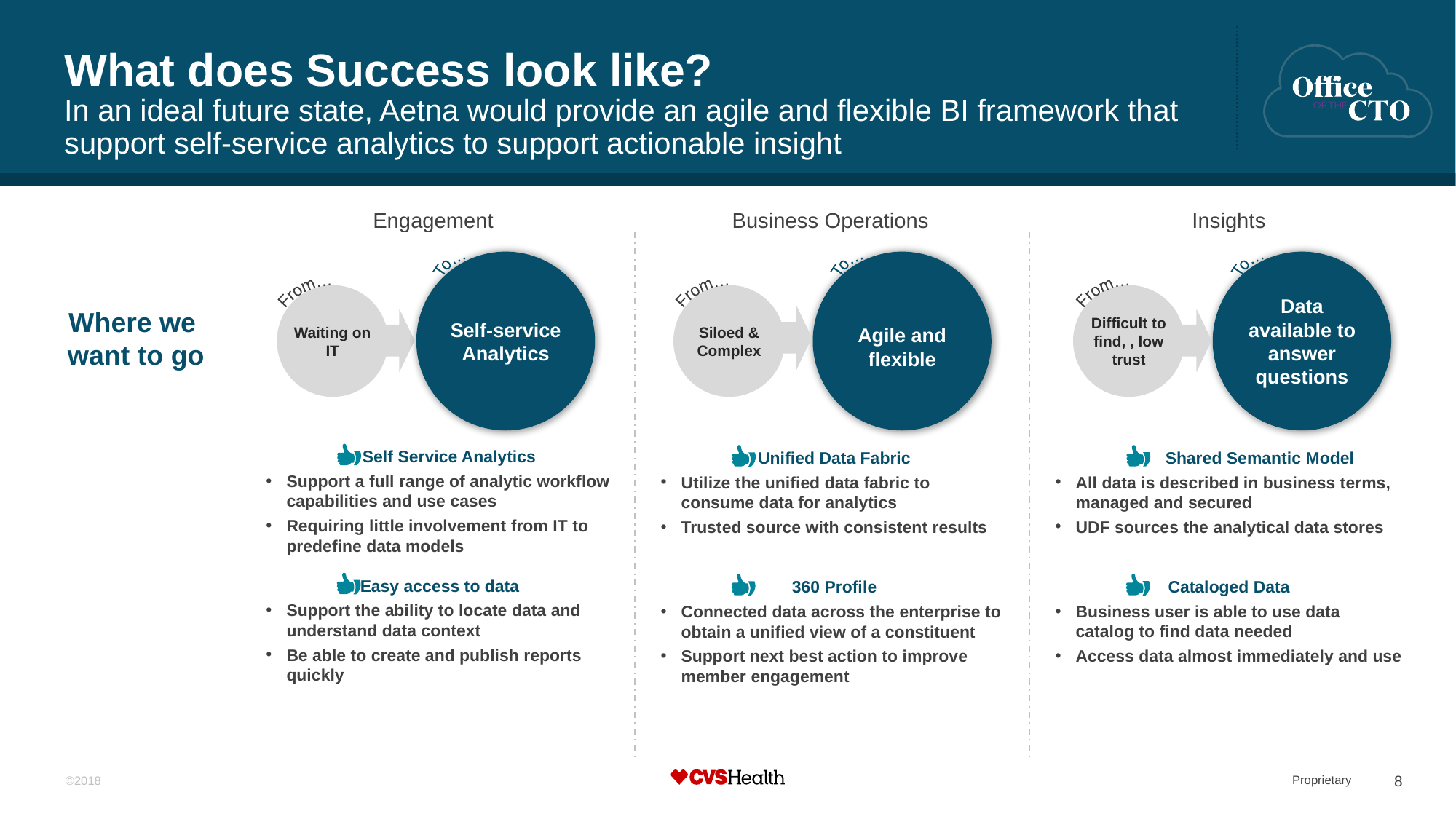

# What does Success look like?
In an ideal future state, Aetna would provide an agile and flexible BI framework that support self-service analytics to support actionable insight
Engagement
Business Operations
Insights
To…
To…
To…
Self-service Analytics
Agile and flexible
Data available to answer questions
From…
From…
From…
Siloed & Complex
Difficult to find, , low trust
Waiting on IT

Where we
want to go

    Self Service Analytics
Support a full range of analytic workflow capabilities and use cases
Requiring little involvement from IT to predefine data models
             Shared Semantic Model
All data is described in business terms,   managed and secured
UDF sources the analytical data stores

Unified Data Fabric
Utilize the unified data fabric to consume data for analytics
Trusted source with consistent results

Easy access to data
Support the ability to locate data and understand data context
Be able to create and publish reports quickly
Cataloged Data
Business user is able to use data catalog to find data needed
Access data almost immediately and use

360 Profile
Connected data across the enterprise to obtain a unified view of a constituent
Support next best action to improve member engagement